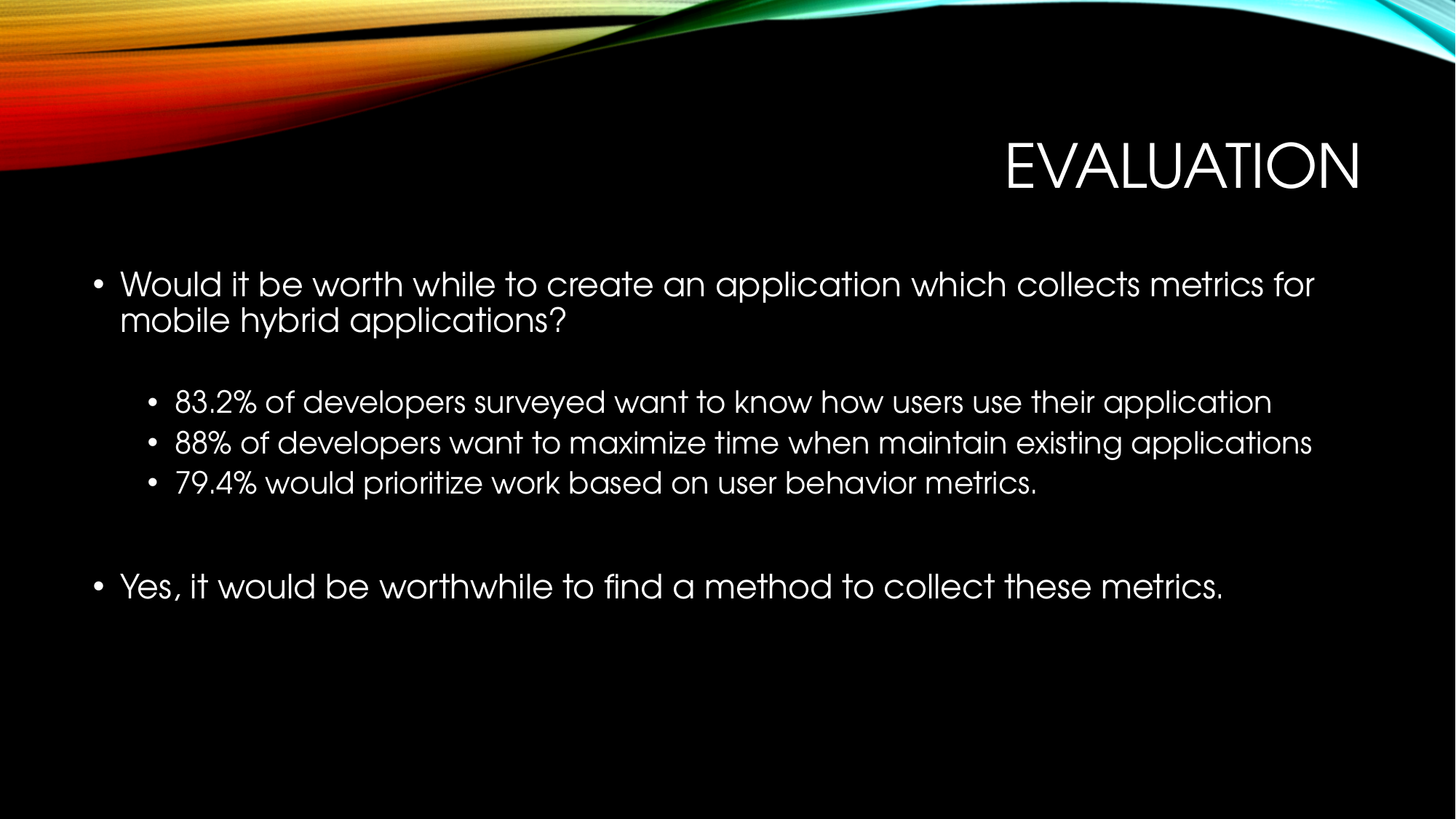

# Evaluation
Would it be worth while to create an application which collects metrics for mobile hybrid applications?
83.2% of developers surveyed want to know how users use their application
88% of developers want to maximize time when maintain existing applications
79.4% would prioritize work based on user behavior metrics.

Yes, it would be worthwhile to find a method to collect these metrics.